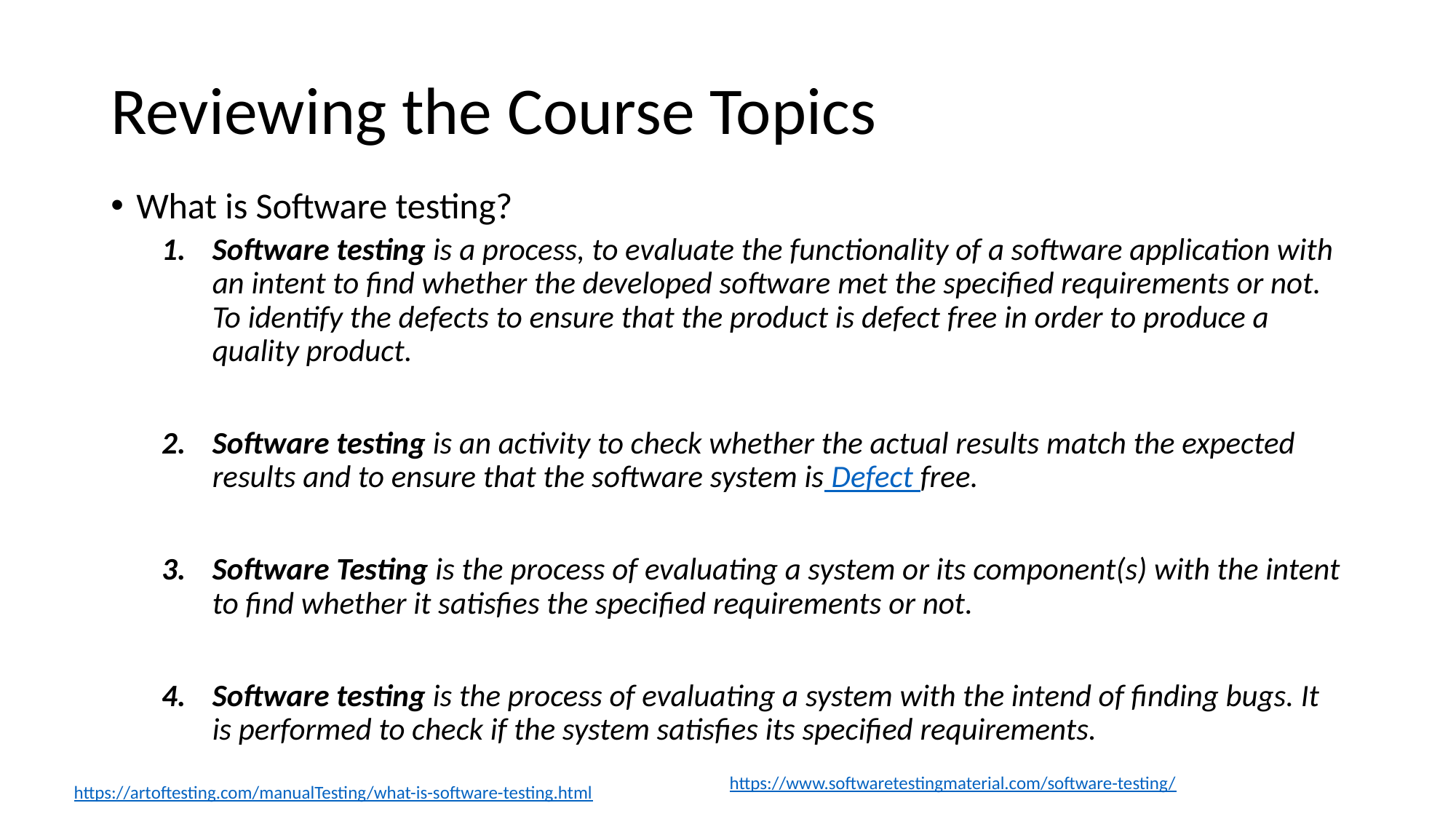

# Reviewing the Course Topics
What is Software testing?
Software testing is a process, to evaluate the functionality of a software application with an intent to find whether the developed software met the specified requirements or not. To identify the defects to ensure that the product is defect free in order to produce a quality product.

Software testing is an activity to check whether the actual results match the expected results and to ensure that the software system is Defect free.

Software Testing is the process of evaluating a system or its component(s) with the intent to find whether it satisfies the specified requirements or not.

Software testing is the process of evaluating a system with the intend of finding bugs. It is performed to check if the system satisfies its specified requirements.

https://www.softwaretestingmaterial.com/software-testing/

https://artoftesting.com/manualTesting/what-is-software-testing.html